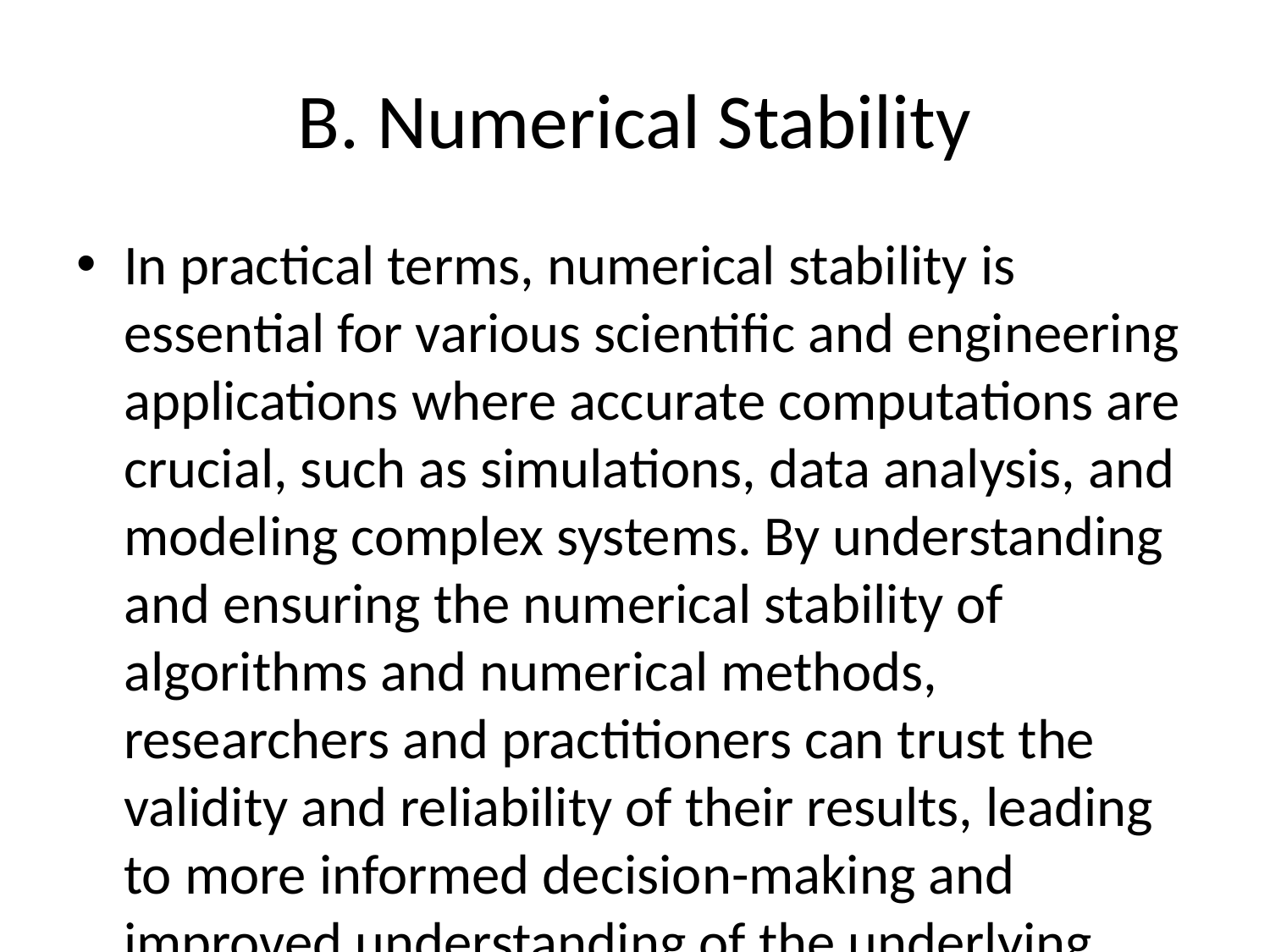

# B. Numerical Stability
In practical terms, numerical stability is essential for various scientific and engineering applications where accurate computations are crucial, such as simulations, data analysis, and modeling complex systems. By understanding and ensuring the numerical stability of algorithms and numerical methods, researchers and practitioners can trust the validity and reliability of their results, leading to more informed decision-making and improved understanding of the underlying phenomena.